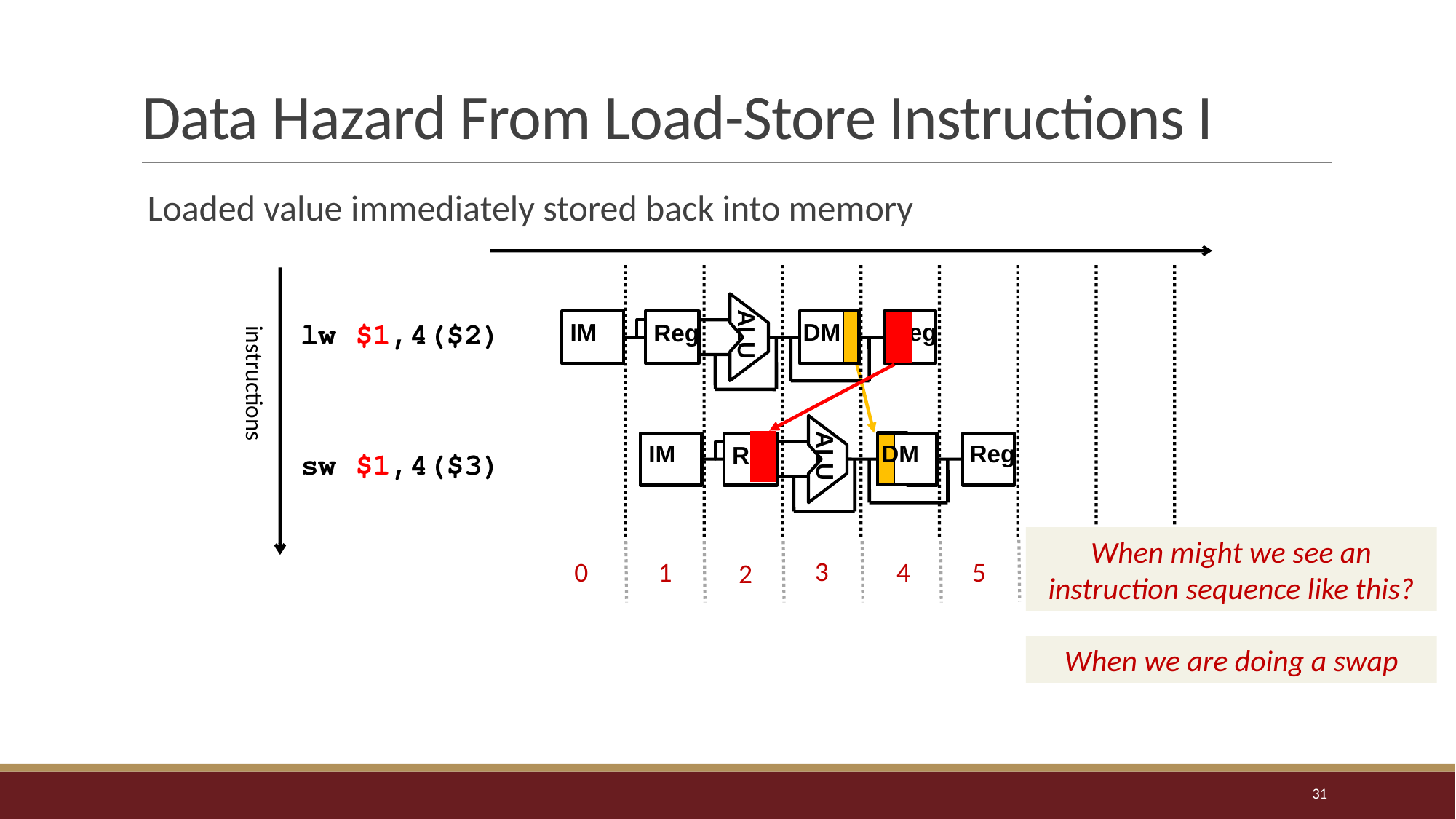

# Data Hazard From Load-Store Instructions I
Loaded value immediately stored back into memory

ALU

IM

DM
Reg
Reg

lw $1,4($2)

instructions

ALU

IM

DM
Reg
Reg

sw $1,4($3)
When might we see an instruction sequence like this?

8
3
6
0
1
4
5
7
2
When we are doing a swap
31